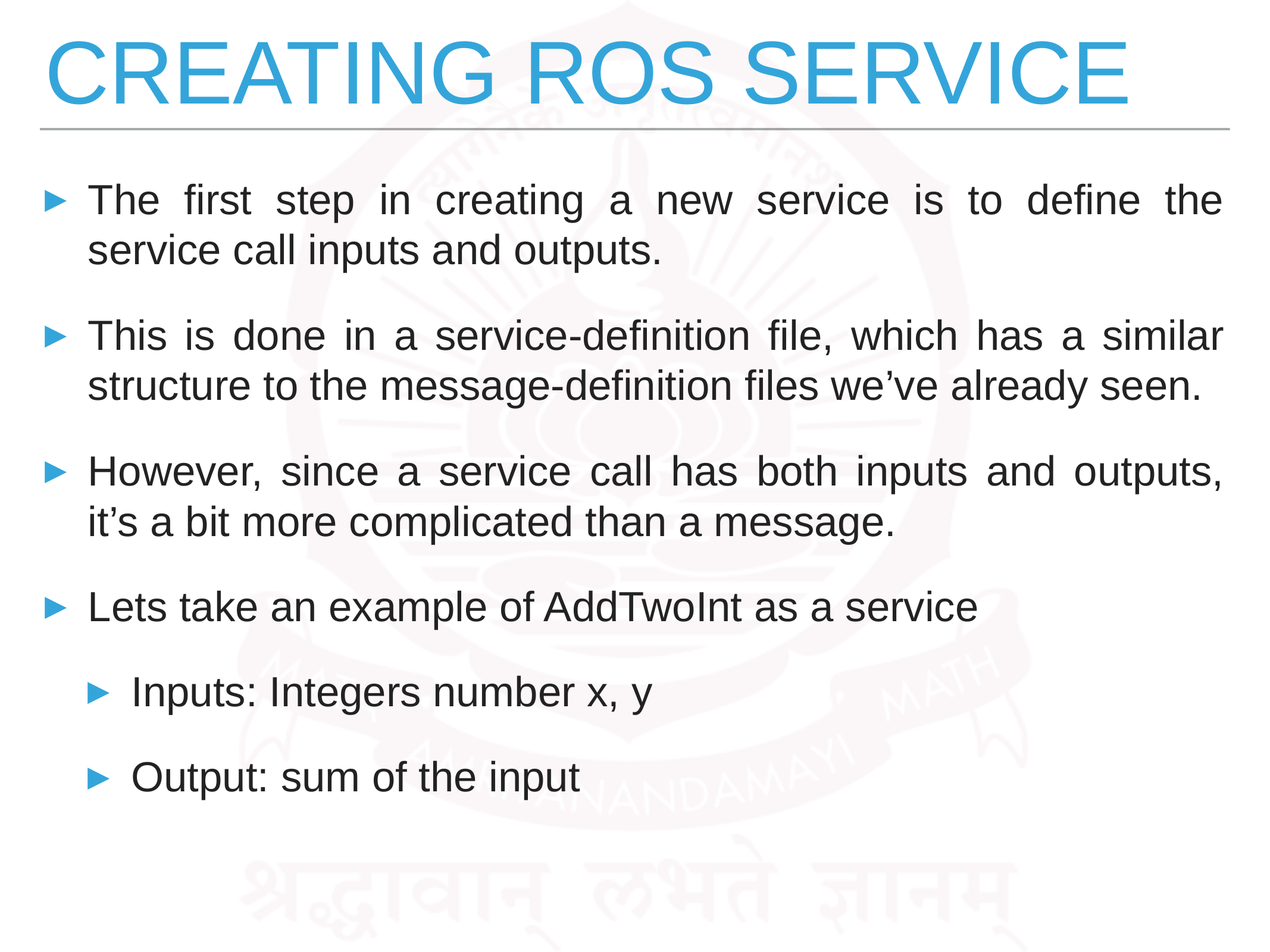

# Creating ROS Service
The first step in creating a new service is to define the service call inputs and outputs.
This is done in a service-definition file, which has a similar structure to the message-definition files we’ve already seen.
However, since a service call has both inputs and outputs, it’s a bit more complicated than a message.
Lets take an example of AddTwoInt as a service
Inputs: Integers number x, y
Output: sum of the input